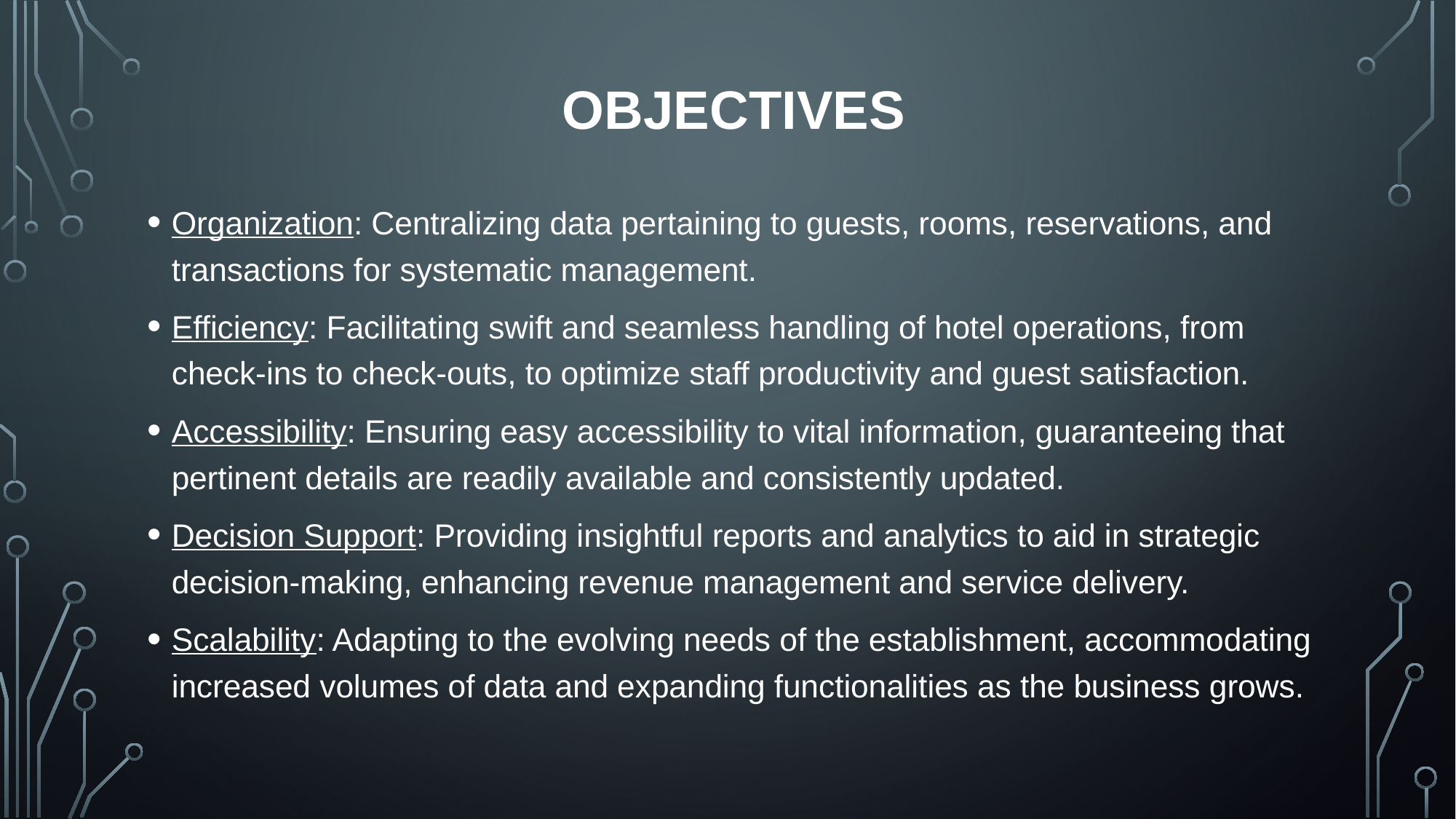

OBJECTIVES

Organization: Centralizing data pertaining to guests, rooms, reservations, and transactions for systematic management.
Efficiency: Facilitating swift and seamless handling of hotel operations, from check-ins to check-outs, to optimize staff productivity and guest satisfaction.
Accessibility: Ensuring easy accessibility to vital information, guaranteeing that pertinent details are readily available and consistently updated.
Decision Support: Providing insightful reports and analytics to aid in strategic decision-making, enhancing revenue management and service delivery.
Scalability: Adapting to the evolving needs of the establishment, accommodating increased volumes of data and expanding functionalities as the business grows.